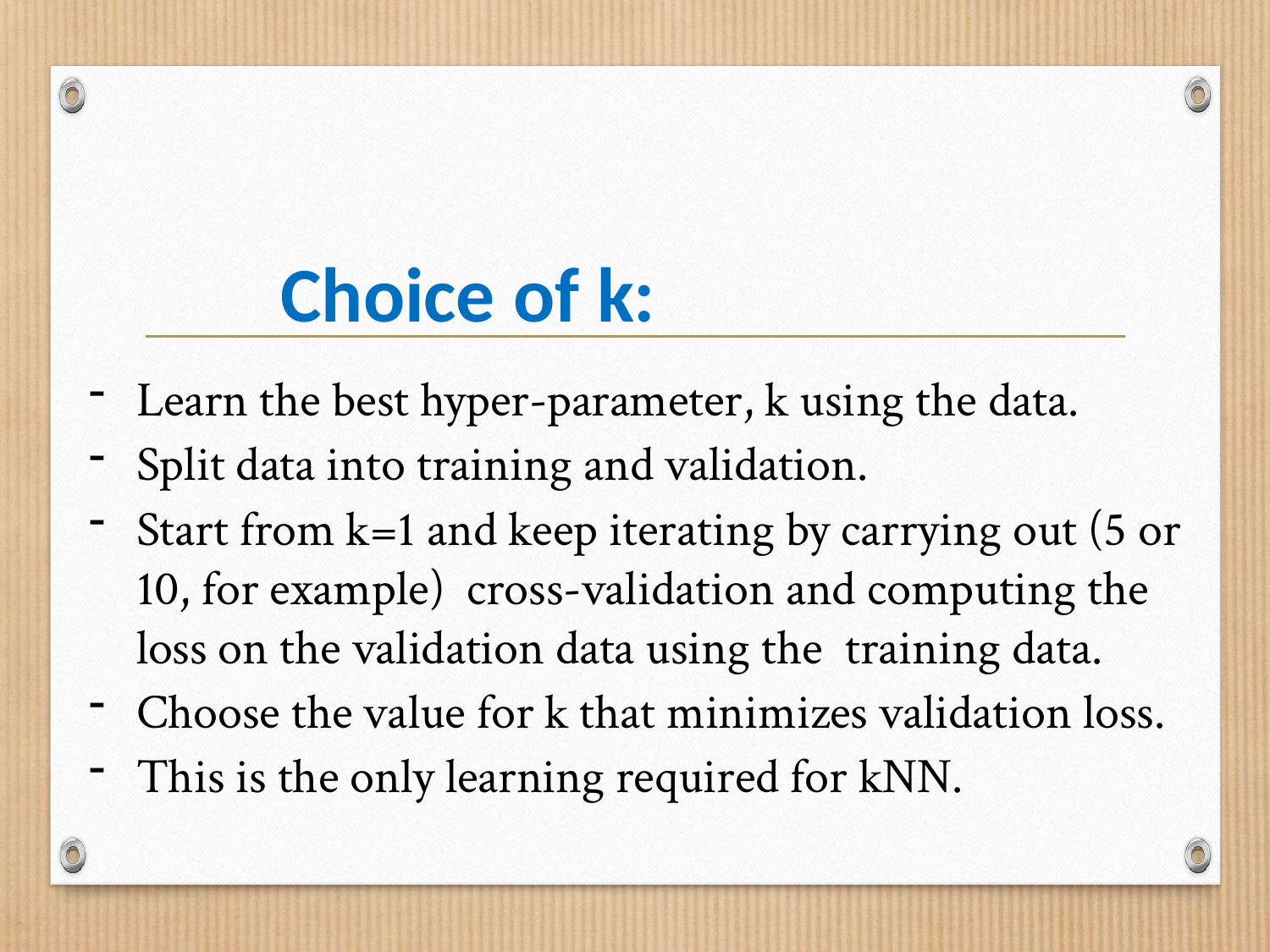

# Choice of k:

Learn the best hyper-parameter, k using the data.
Split data into training and validation.
Start from k=1 and keep iterating by carrying out (5 or 10, for example)  cross-validation and computing the loss on the validation data using the  training data.
Choose the value for k that minimizes validation loss.
This is the only learning required for kNN.